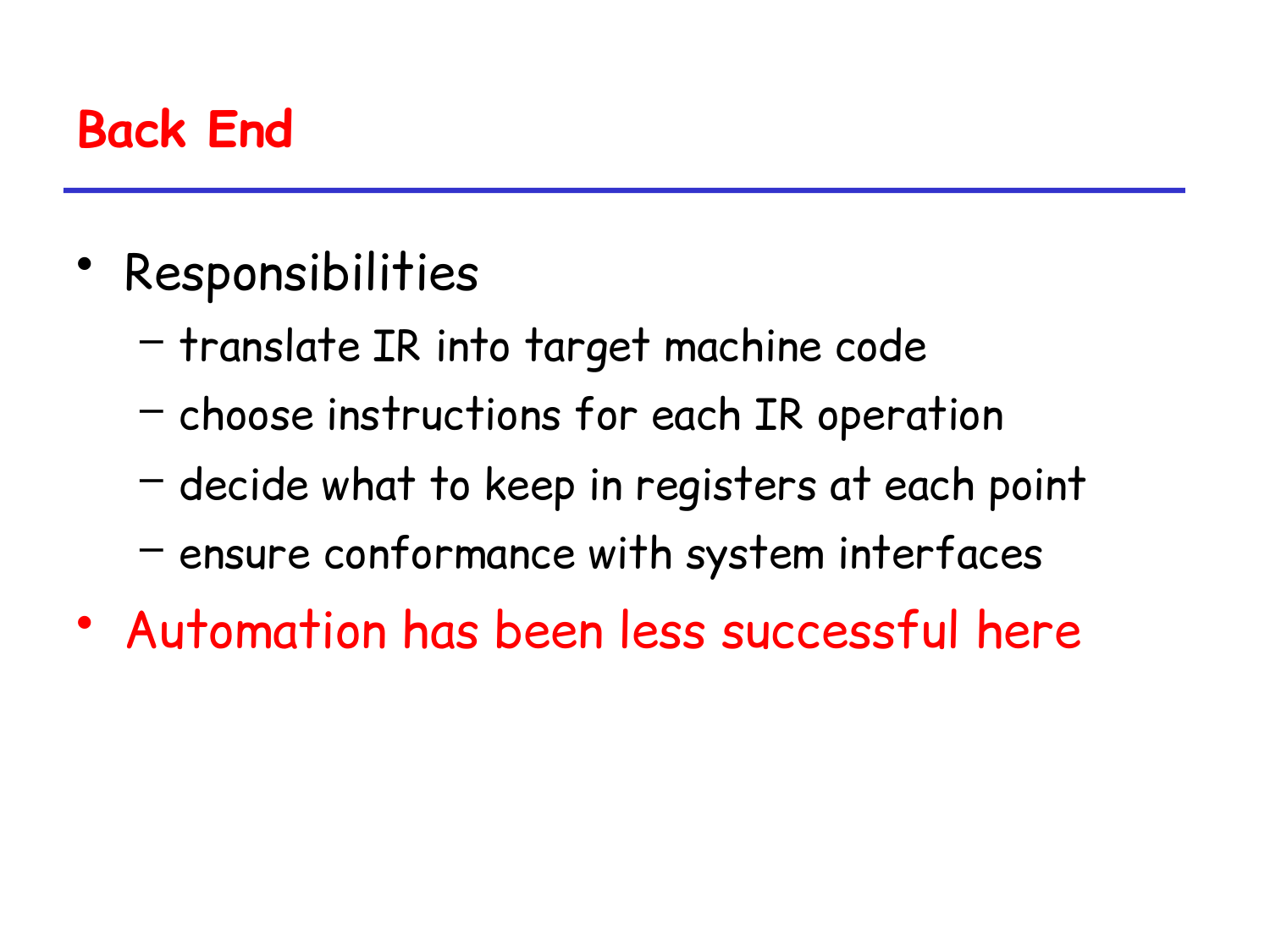

# Back End
Responsibilities
translate IR into target machine code
choose instructions for each IR operation
decide what to keep in registers at each point
ensure conformance with system interfaces
Automation has been less successful here
48